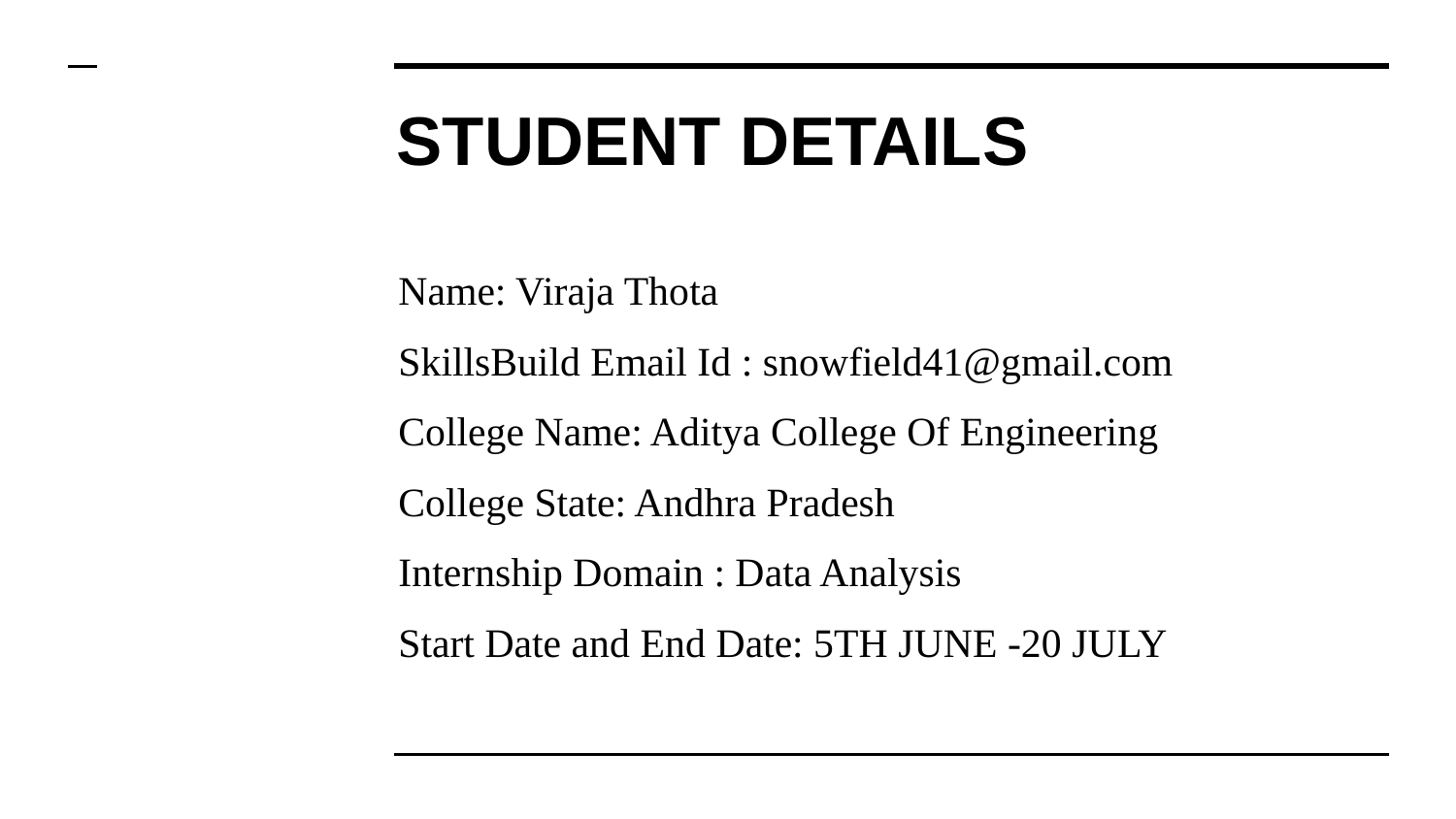

# STUDENT DETAILS

Name: Viraja Thota
SkillsBuild Email Id : snowfield41@gmail.com
College Name: Aditya College Of Engineering
College State: Andhra Pradesh
Internship Domain : Data Analysis
Start Date and End Date: 5TH JUNE -20 JULY